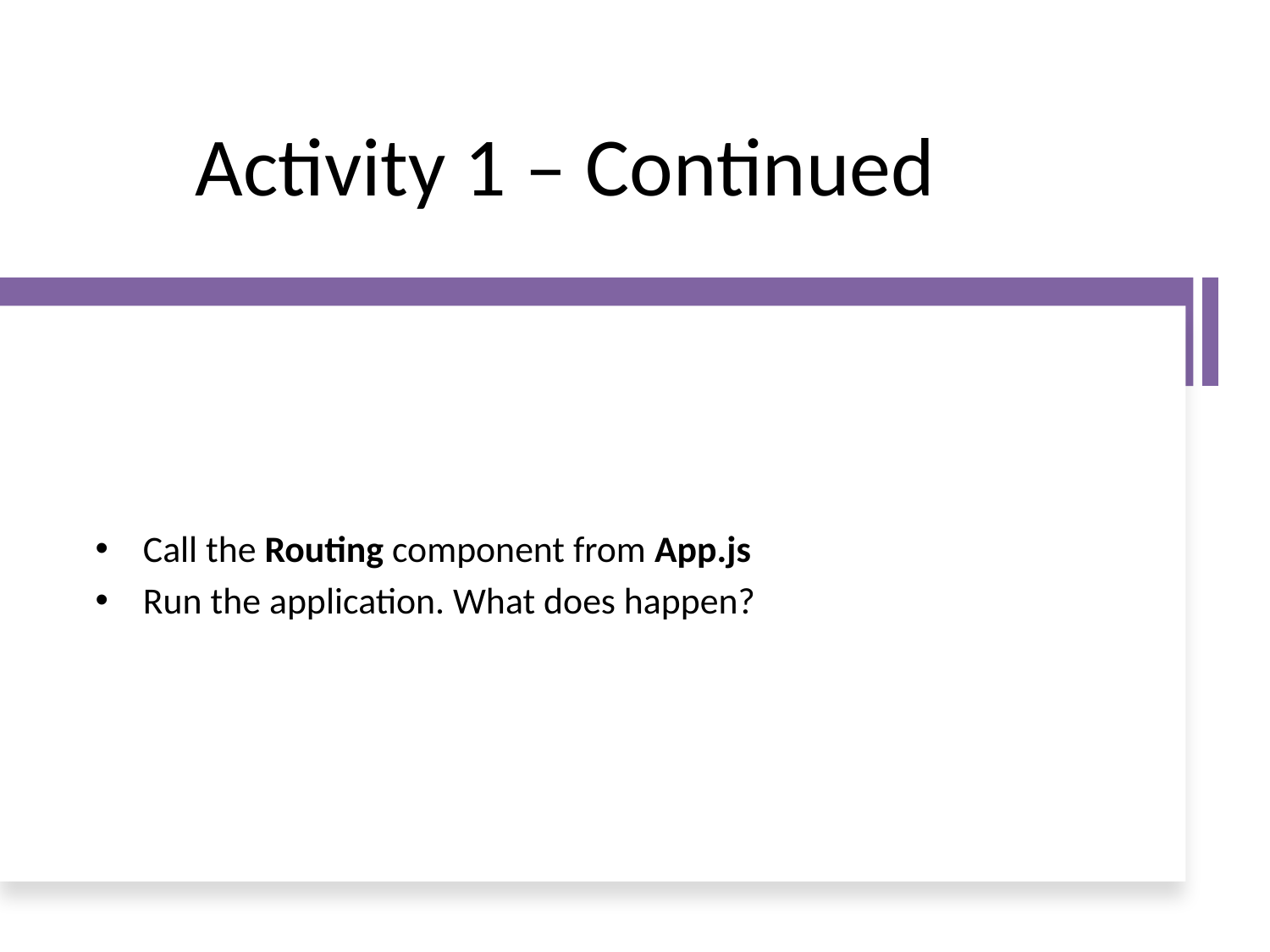

# Activity 1 – Continued

Call the Routing component from App.js
Run the application. What does happen?